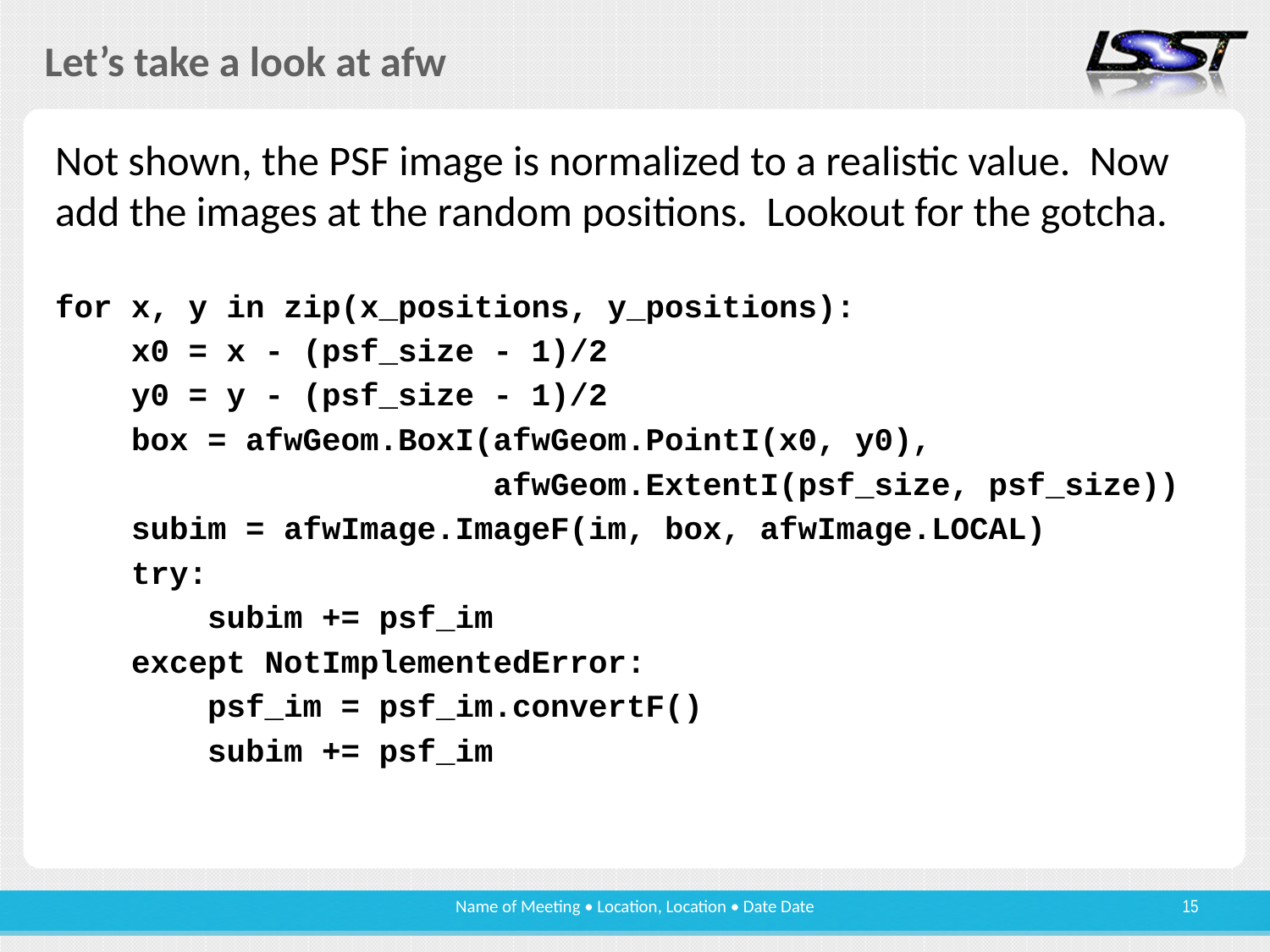

# Let’s take a look at afw
Not shown, the PSF image is normalized to a realistic value.  Now add the images at the random positions.  Lookout for the gotcha.

for x, y in zip(x_positions, y_positions):
    x0 = x - (psf_size - 1)/2
    y0 = y - (psf_size - 1)/2
    box = afwGeom.BoxI(afwGeom.PointI(x0, y0),
                       afwGeom.ExtentI(psf_size, psf_size))
    subim = afwImage.ImageF(im, box, afwImage.LOCAL)
    try:
        subim += psf_im
    except NotImplementedError:
        psf_im = psf_im.convertF()
        subim += psf_im